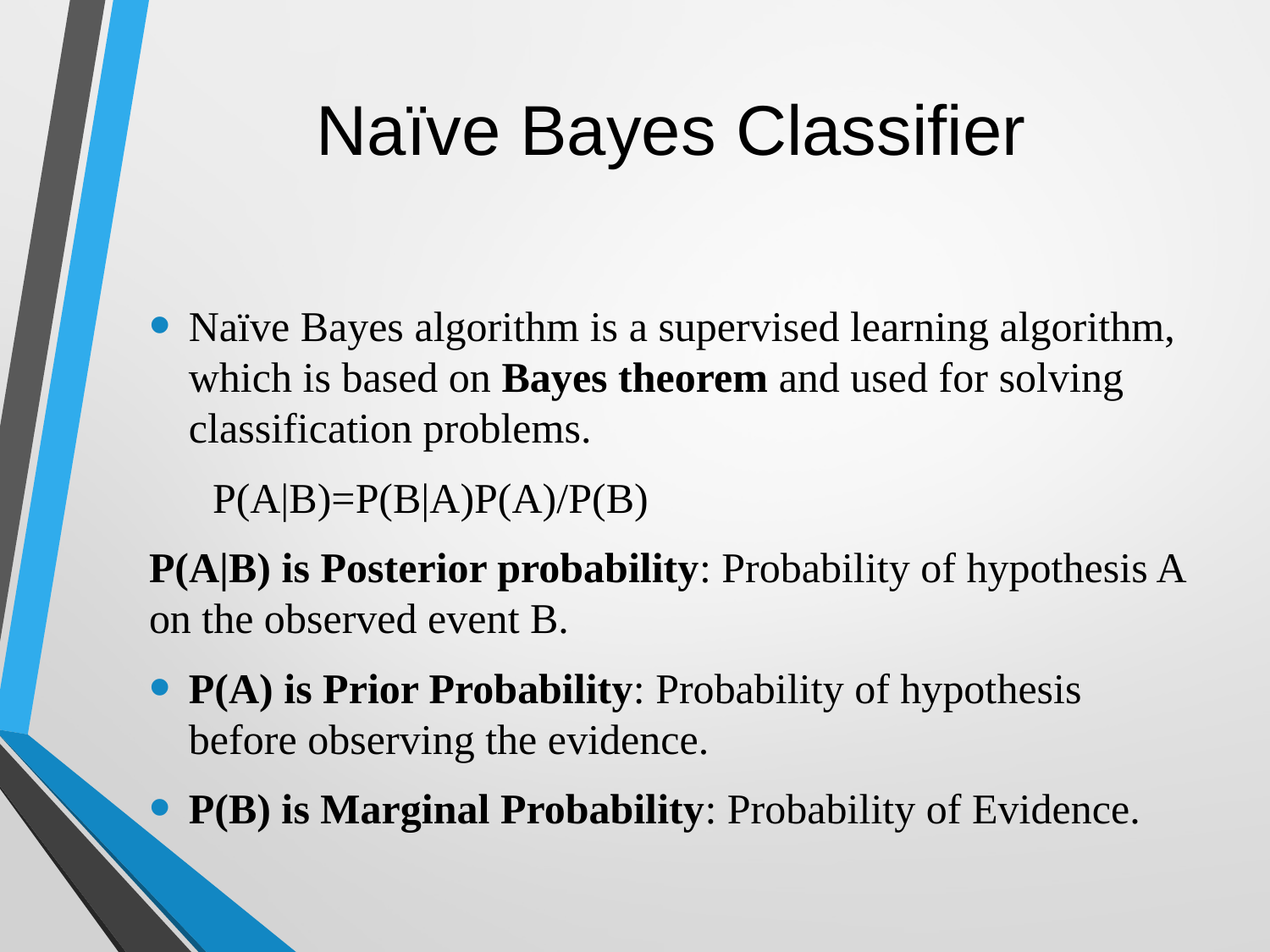

# Naïve Bayes Classifier
Naïve Bayes algorithm is a supervised learning algorithm, which is based on Bayes theorem and used for solving classification problems.
      P(A|B)=P(B|A)P(A)/P(B)
P(A|B) is Posterior probability: Probability of hypothesis A on the observed event B.
P(A) is Prior Probability: Probability of hypothesis before observing the evidence.
P(B) is Marginal Probability: Probability of Evidence.